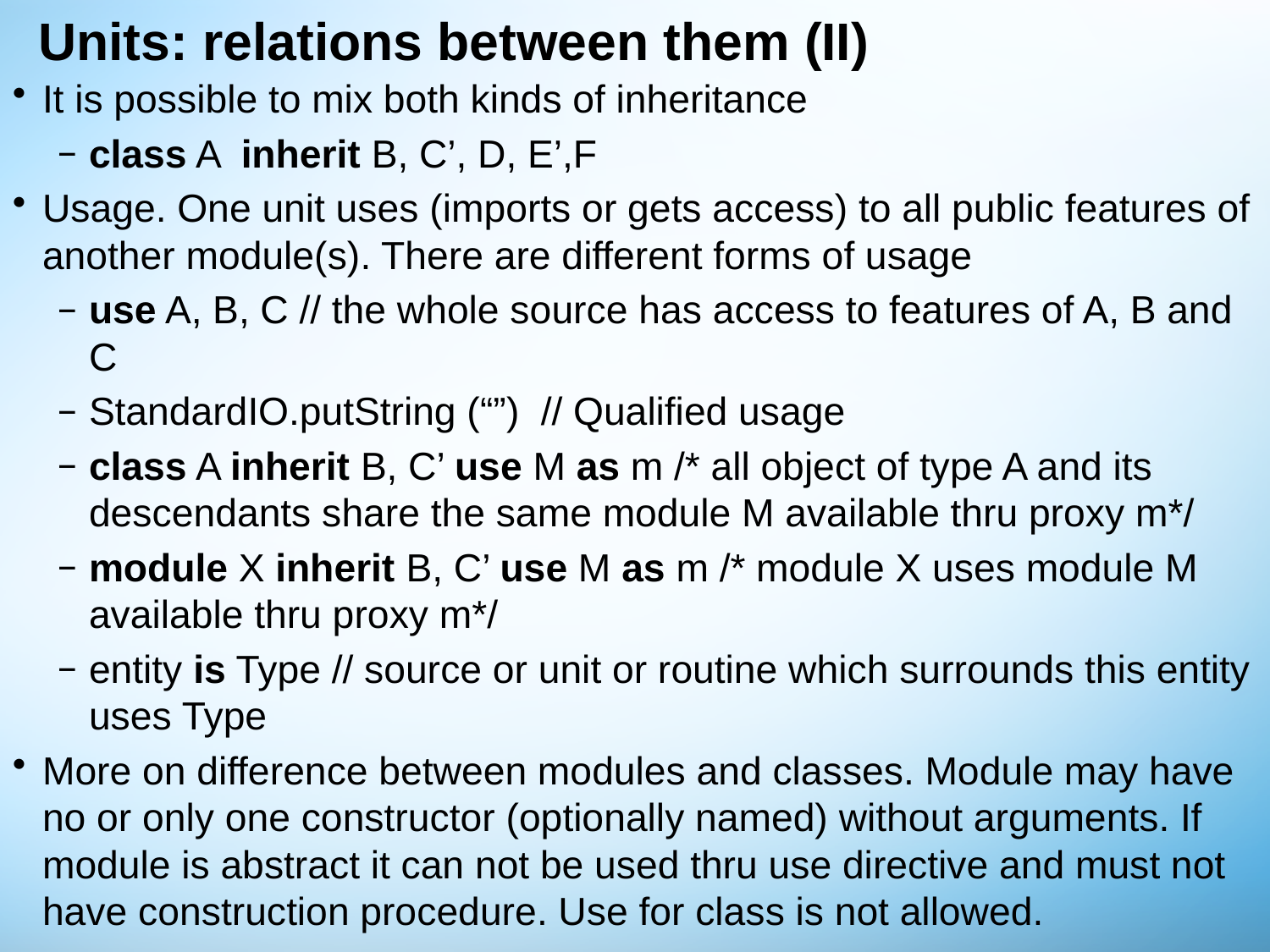

# Units: relations between them (II)
It is possible to mix both kinds of inheritance
class A  inherit B, C’, D, E’,F
Usage. One unit uses (imports or gets access) to all public features of another module(s). There are different forms of usage
use A, B, C // the whole source has access to features of A, B and C
StandardIO.putString (“”)  // Qualified usage
class A inherit B, C’ use M as m /* all object of type A and its descendants share the same module M available thru proxy m*/
module X inherit B, C’ use M as m /* module X uses module M available thru proxy m*/
entity is Type // source or unit or routine which surrounds this entity uses Type
More on difference between modules and classes. Module may have no or only one constructor (optionally named) without arguments. If module is abstract it can not be used thru use directive and must not have construction procedure. Use for class is not allowed.